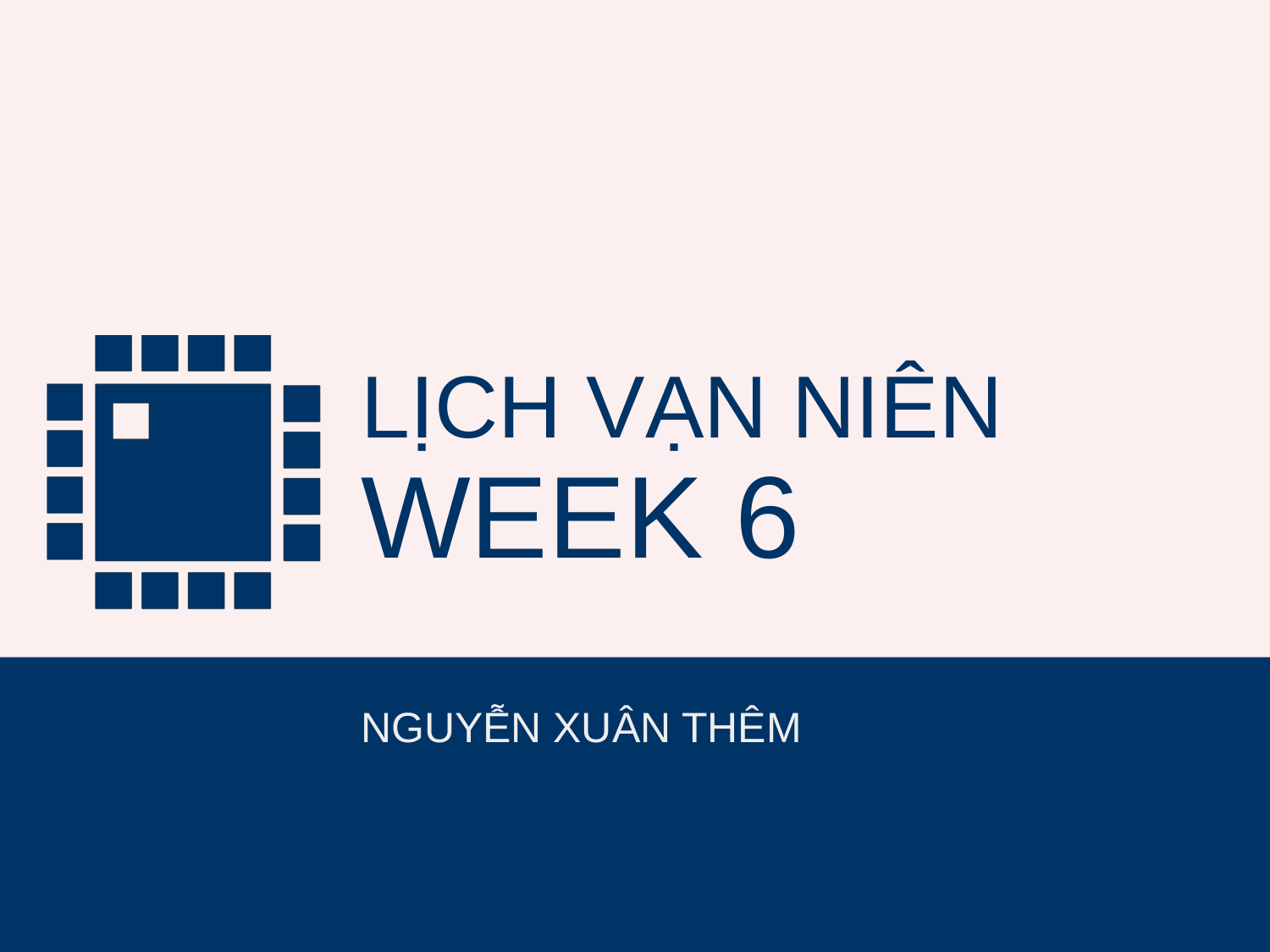

# LỊCH VẠN NIÊN WEEK 6
NGUYỄN XUÂN THÊM